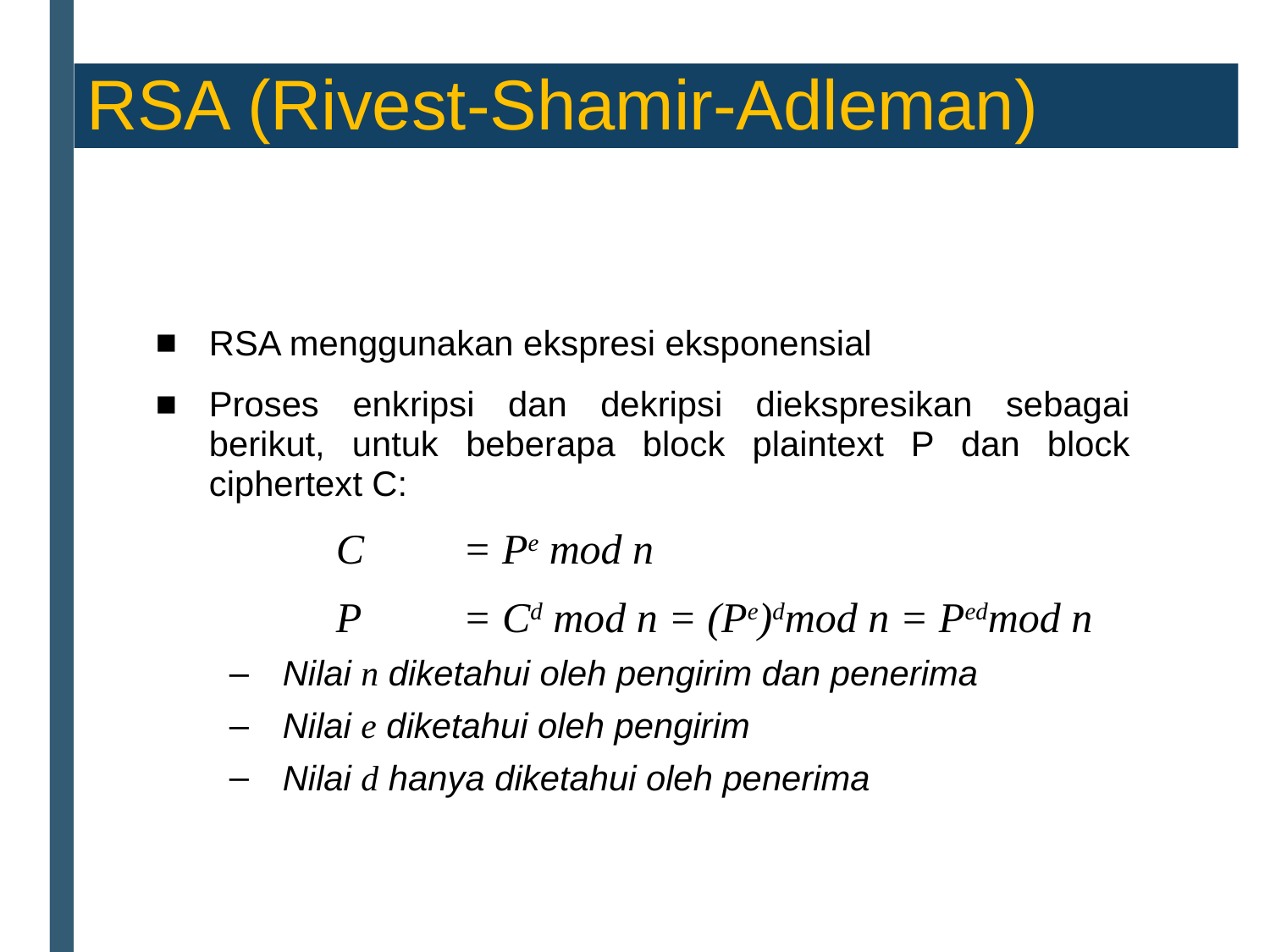

RSA (Rivest-Shamir-Adleman)
RSA menggunakan ekspresi eksponensial
Proses enkripsi dan dekripsi diekspresikan sebagai berikut, untuk beberapa block plaintext P dan block ciphertext C:
		C 	= Pe mod n
		P	= Cd mod n = (Pe)dmod n = Pedmod n
Nilai n diketahui oleh pengirim dan penerima
Nilai e diketahui oleh pengirim
Nilai d hanya diketahui oleh penerima